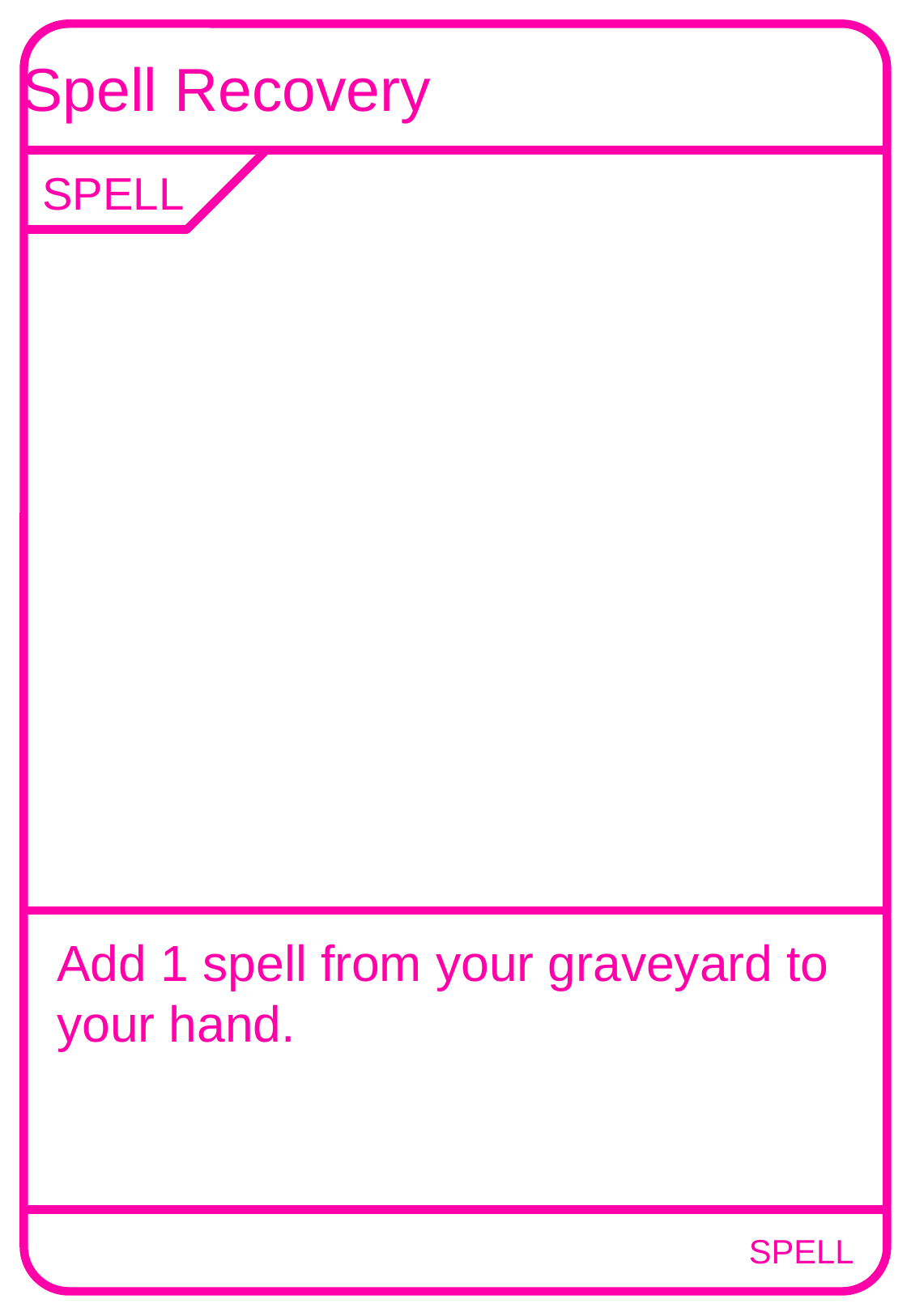

Spell Recovery
SPELL
Add 1 spell from your graveyard to your hand.
SPELL